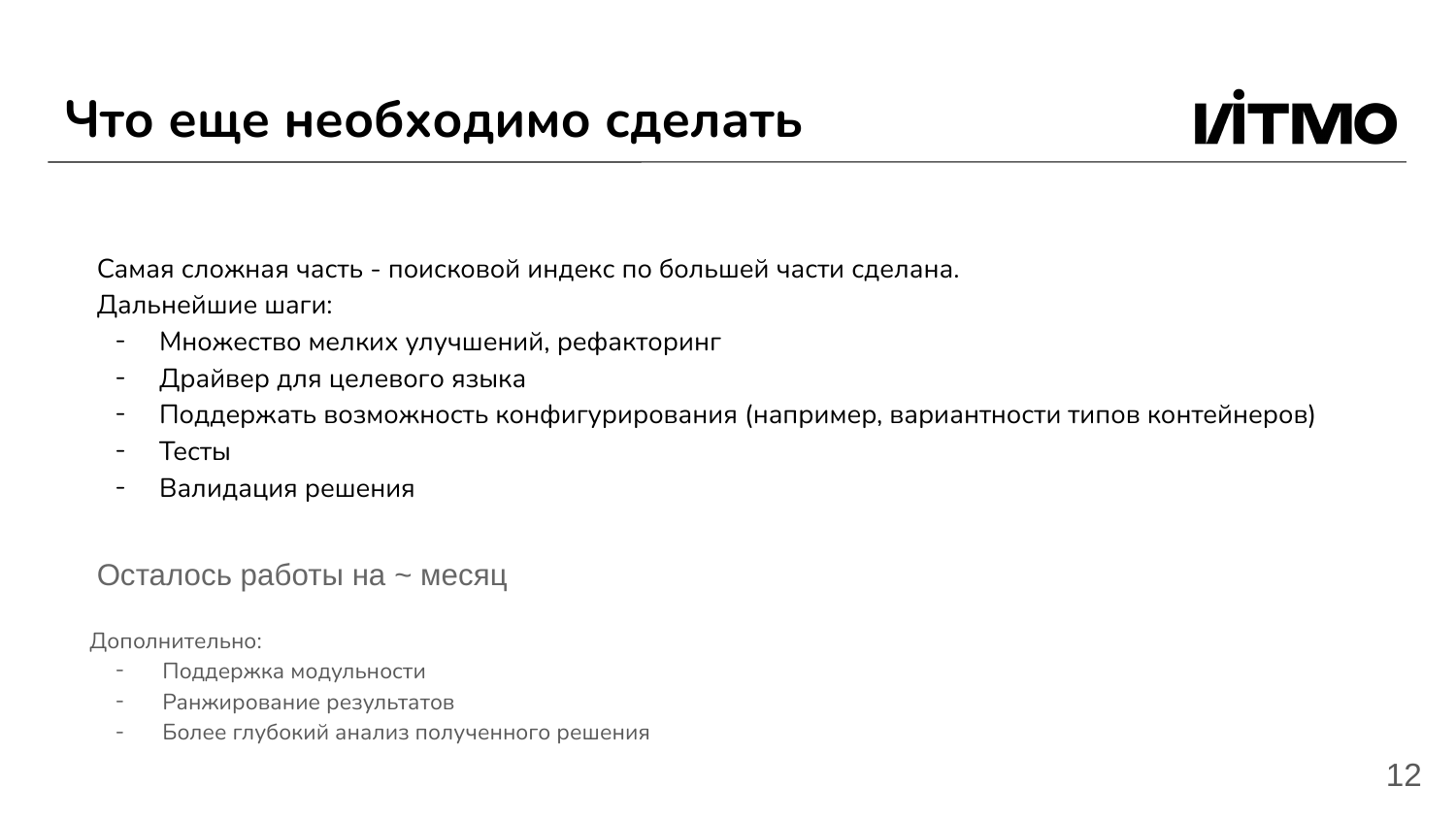

# Что еще необходимо сделать
Самая сложная часть - поисковой индекс по большей части сделана.
Дальнейшие шаги:
Множество мелких улучшений, рефакторинг
Драйвер для целевого языка
Поддержать возможность конфигурирования (например, вариантности типов контейнеров)
Тесты
Валидация решения
Осталось работы на ~ месяц
Дополнительно:
Поддержка модульности
Ранжирование результатов
Более глубокий анализ полученного решения
12